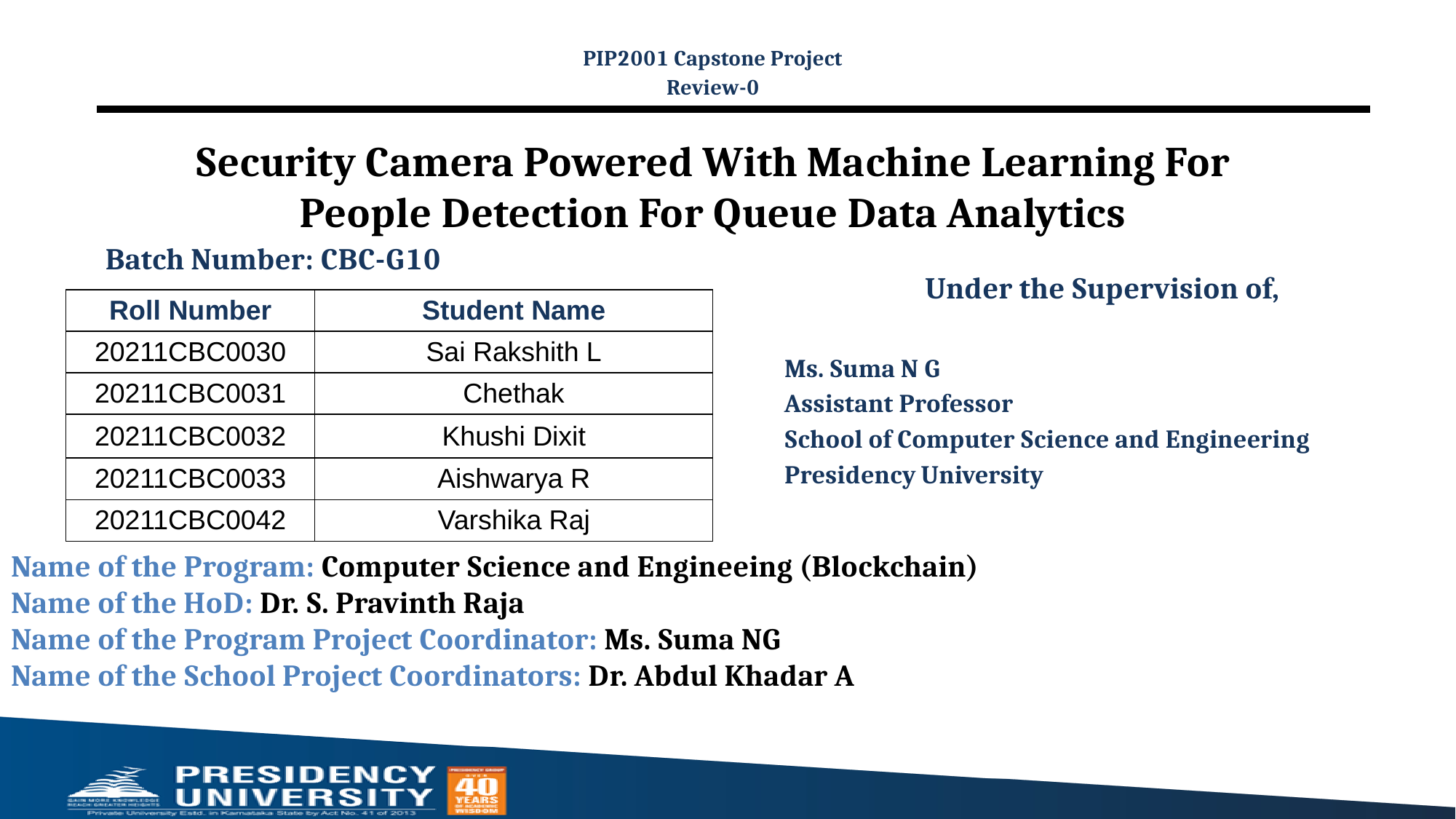

PIP2001 Capstone Project
Review-0
# Security Camera Powered With Machine Learning For People Detection For Queue Data Analytics
Batch Number: CBC-G10

Under the Supervision of,

Ms. Suma N G
Assistant Professor
School of Computer Science and Engineering
Presidency University

| Roll Number | Student Name |
| --- | --- |
| 20211CBC0030 | Sai Rakshith L |
| 20211CBC0031 | Chethak |
| 20211CBC0032 | Khushi Dixit |
| 20211CBC0033 | Aishwarya R |
| 20211CBC0042 | Varshika Raj |
Name of the Program: Computer Science and Engineeing (Blockchain)
Name of the HoD: Dr. S. Pravinth Raja
Name of the Program Project Coordinator: Ms. Suma NG
Name of the School Project Coordinators: Dr. Abdul Khadar A